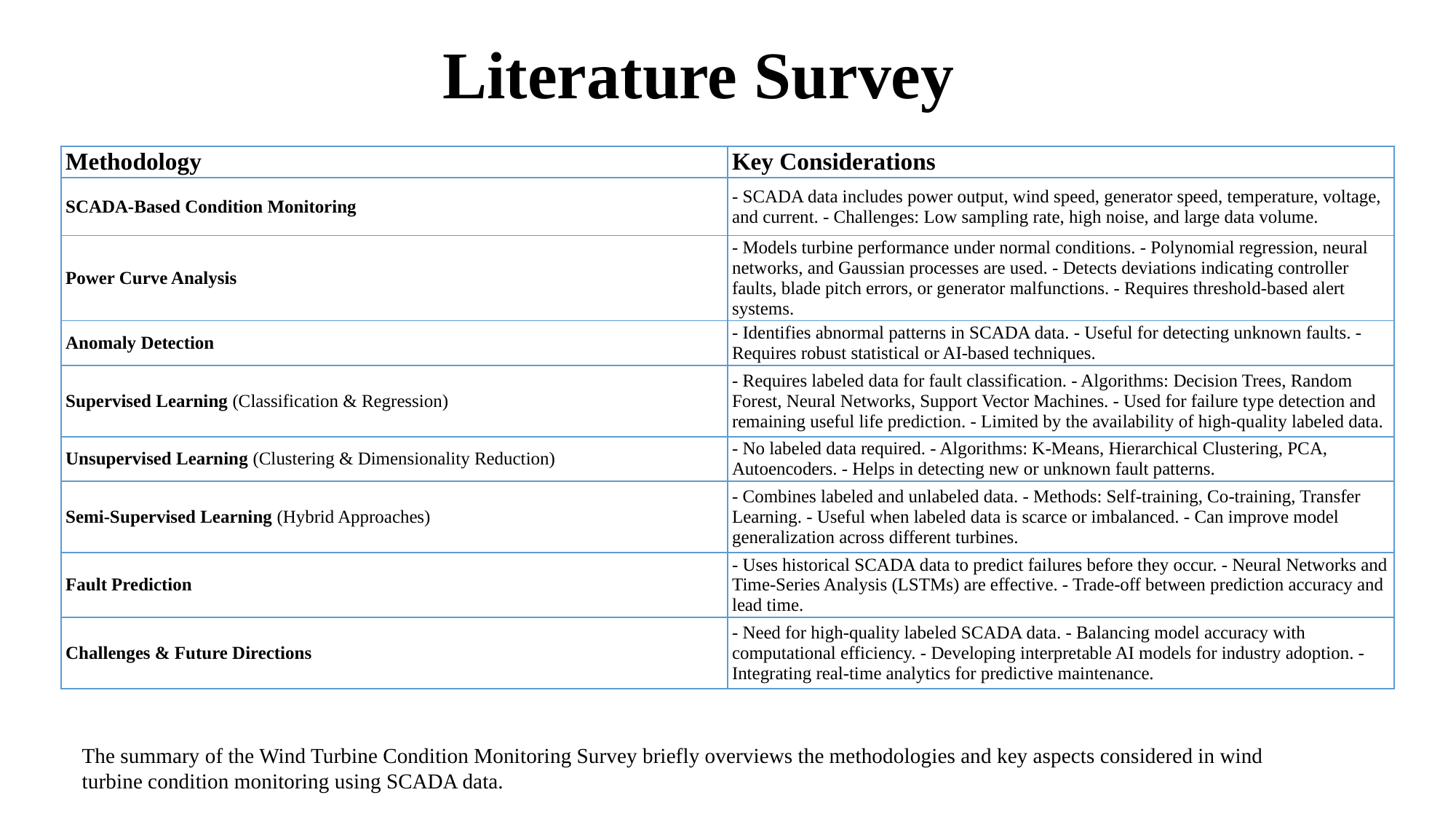

# Literature Survey
| Methodology | Key Considerations |
| --- | --- |
| SCADA-Based Condition Monitoring | - SCADA data includes power output, wind speed, generator speed, temperature, voltage, and current. - Challenges: Low sampling rate, high noise, and large data volume. |
| Power Curve Analysis | - Models turbine performance under normal conditions. - Polynomial regression, neural networks, and Gaussian processes are used. - Detects deviations indicating controller faults, blade pitch errors, or generator malfunctions. - Requires threshold-based alert systems. |
| Anomaly Detection | - Identifies abnormal patterns in SCADA data. - Useful for detecting unknown faults. - Requires robust statistical or AI-based techniques. |
| Supervised Learning (Classification & Regression) | - Requires labeled data for fault classification. - Algorithms: Decision Trees, Random Forest, Neural Networks, Support Vector Machines. - Used for failure type detection and remaining useful life prediction. - Limited by the availability of high-quality labeled data. |
| Unsupervised Learning (Clustering & Dimensionality Reduction) | - No labeled data required. - Algorithms: K-Means, Hierarchical Clustering, PCA, Autoencoders. - Helps in detecting new or unknown fault patterns. |
| Semi-Supervised Learning (Hybrid Approaches) | - Combines labeled and unlabeled data. - Methods: Self-training, Co-training, Transfer Learning. - Useful when labeled data is scarce or imbalanced. - Can improve model generalization across different turbines. |
| Fault Prediction | - Uses historical SCADA data to predict failures before they occur. - Neural Networks and Time-Series Analysis (LSTMs) are effective. - Trade-off between prediction accuracy and lead time. |
| Challenges & Future Directions | - Need for high-quality labeled SCADA data. - Balancing model accuracy with computational efficiency. - Developing interpretable AI models for industry adoption. - Integrating real-time analytics for predictive maintenance. |
The summary of the Wind Turbine Condition Monitoring Survey briefly overviews the methodologies and key aspects considered in wind turbine condition monitoring using SCADA data.